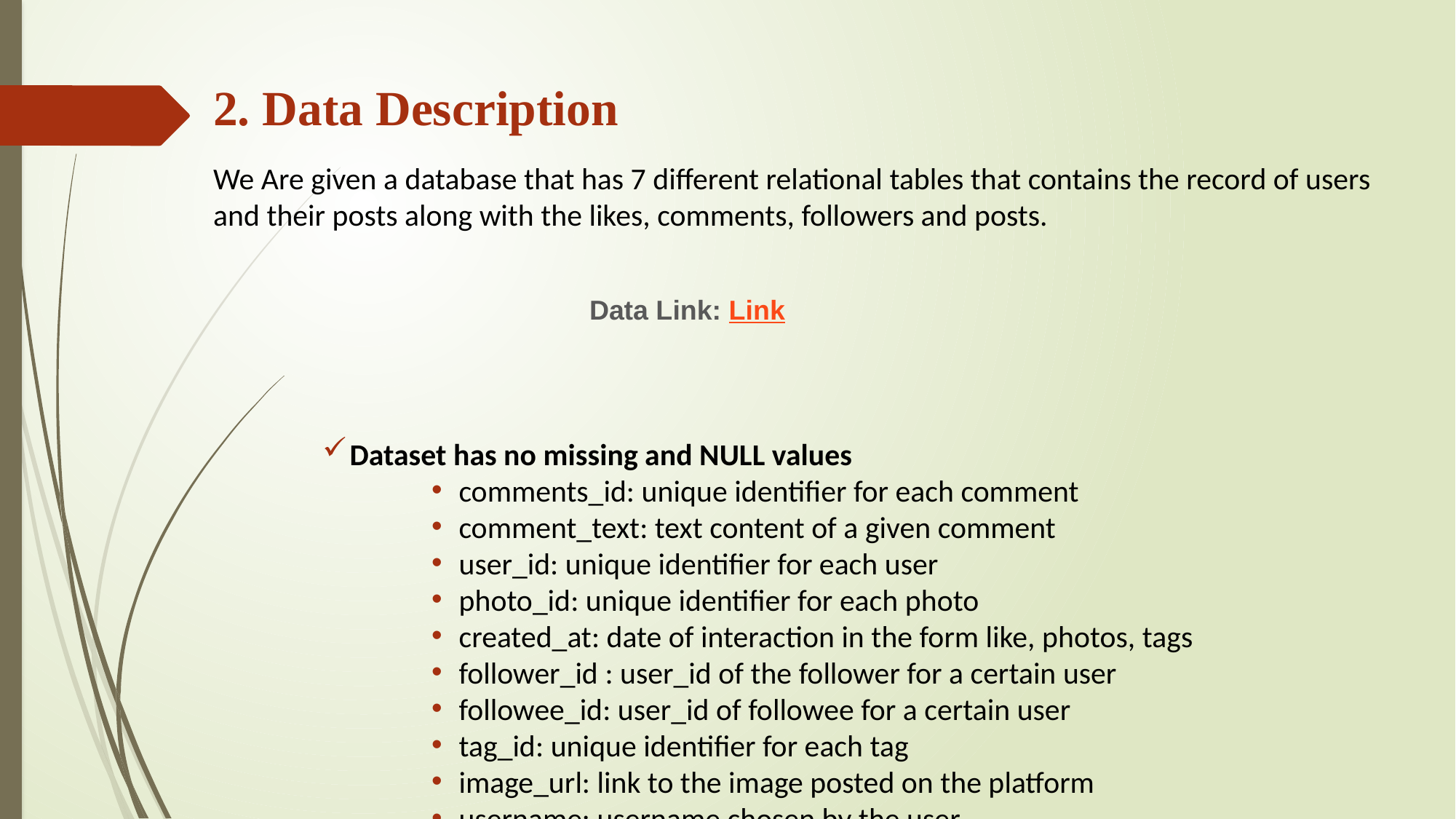

# 2. Data Description
We Are given a database that has 7 different relational tables that contains the record of users and their posts along with the likes, comments, followers and posts.

Dataset has no missing and NULL values
comments_id: unique identifier for each comment
comment_text: text content of a given comment
user_id: unique identifier for each user
photo_id: unique identifier for each photo
created_at: date of interaction in the form like, photos, tags
follower_id : user_id of the follower for a certain user
followee_id: user_id of followee for a certain user
tag_id: unique identifier for each tag
image_url: link to the image posted on the platform
username: username chosen by the user

Data Link: Link